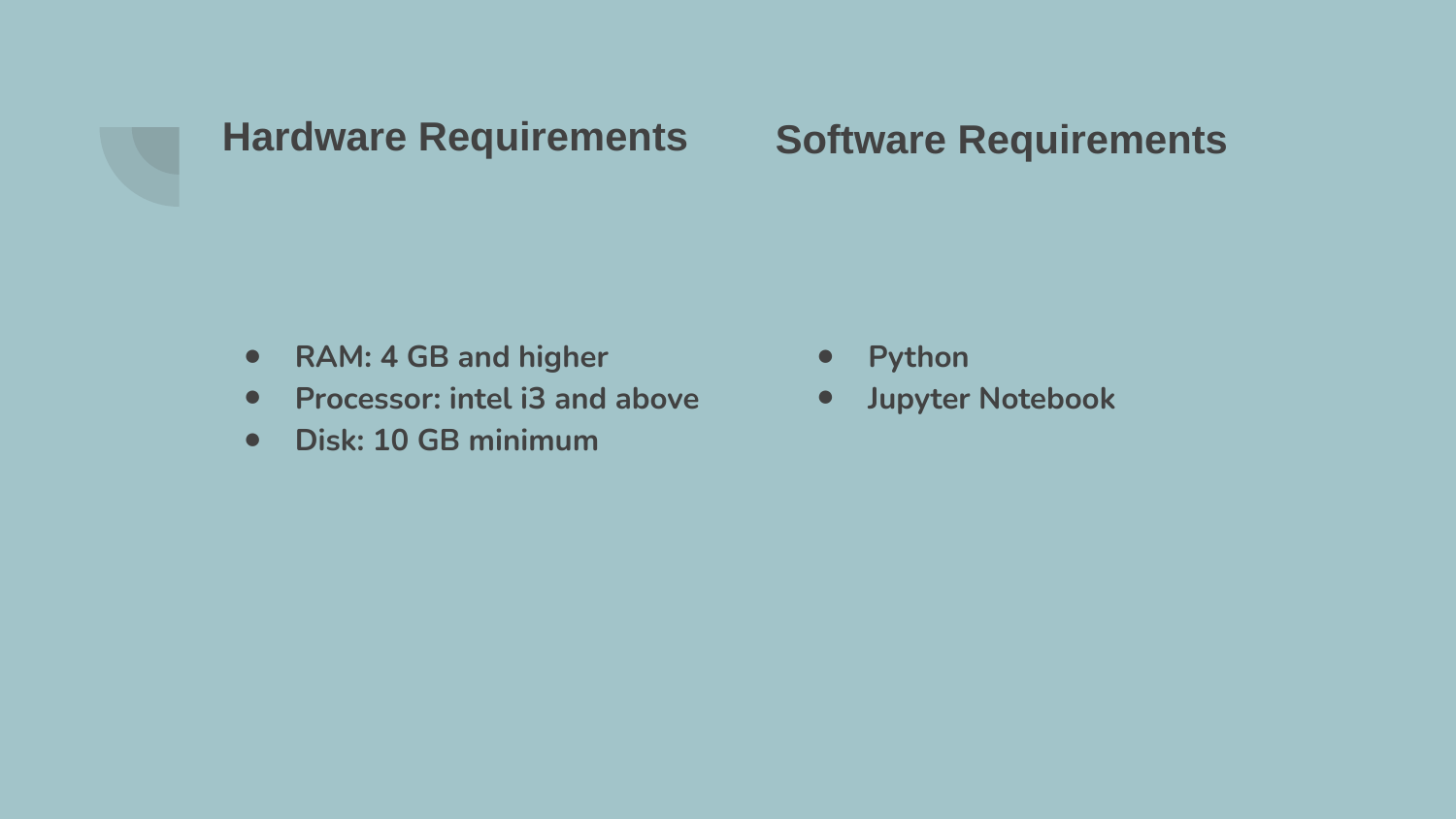

# Hardware Requirements
Software Requirements
RAM: 4 GB and higher
Processor: intel i3 and above
Disk: 10 GB minimum
Python
Jupyter Notebook